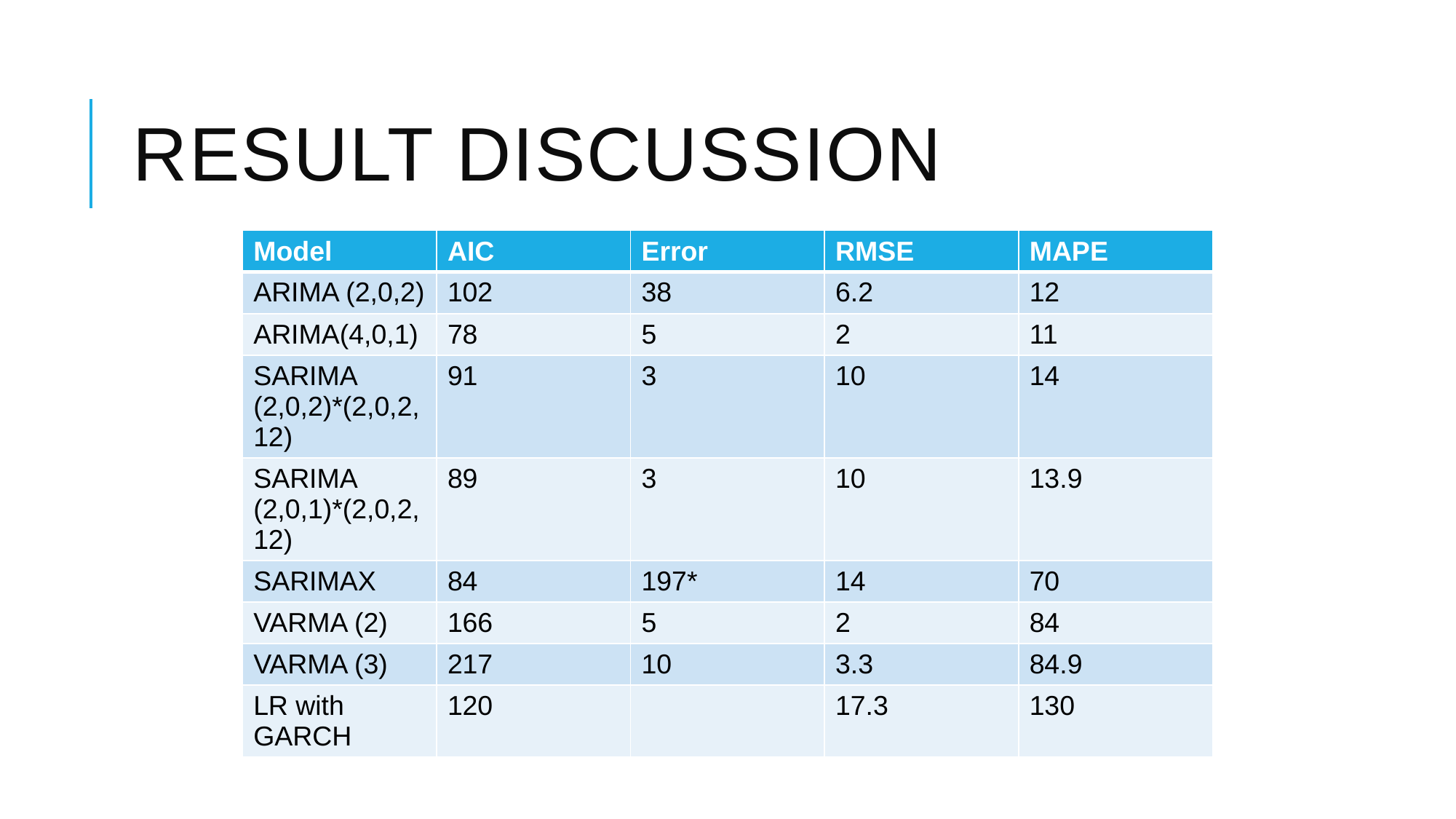

# Result Discussion
| Model | AIC | Error | RMSE | MAPE |
| --- | --- | --- | --- | --- |
| ARIMA (2,0,2) | 102 | 38 | 6.2 | 12 |
| ARIMA(4,0,1) | 78 | 5 | 2 | 11 |
| SARIMA (2,0,2)\*(2,0,2,12) | 91 | 3 | 10 | 14 |
| SARIMA (2,0,1)\*(2,0,2,12) | 89 | 3 | 10 | 13.9 |
| SARIMAX | 84 | 197\* | 14 | 70 |
| VARMA (2) | 166 | 5 | 2 | 84 |
| VARMA (3) | 217 | 10 | 3.3 | 84.9 |
| LR with GARCH | 120 |  | 17.3 | 130 |